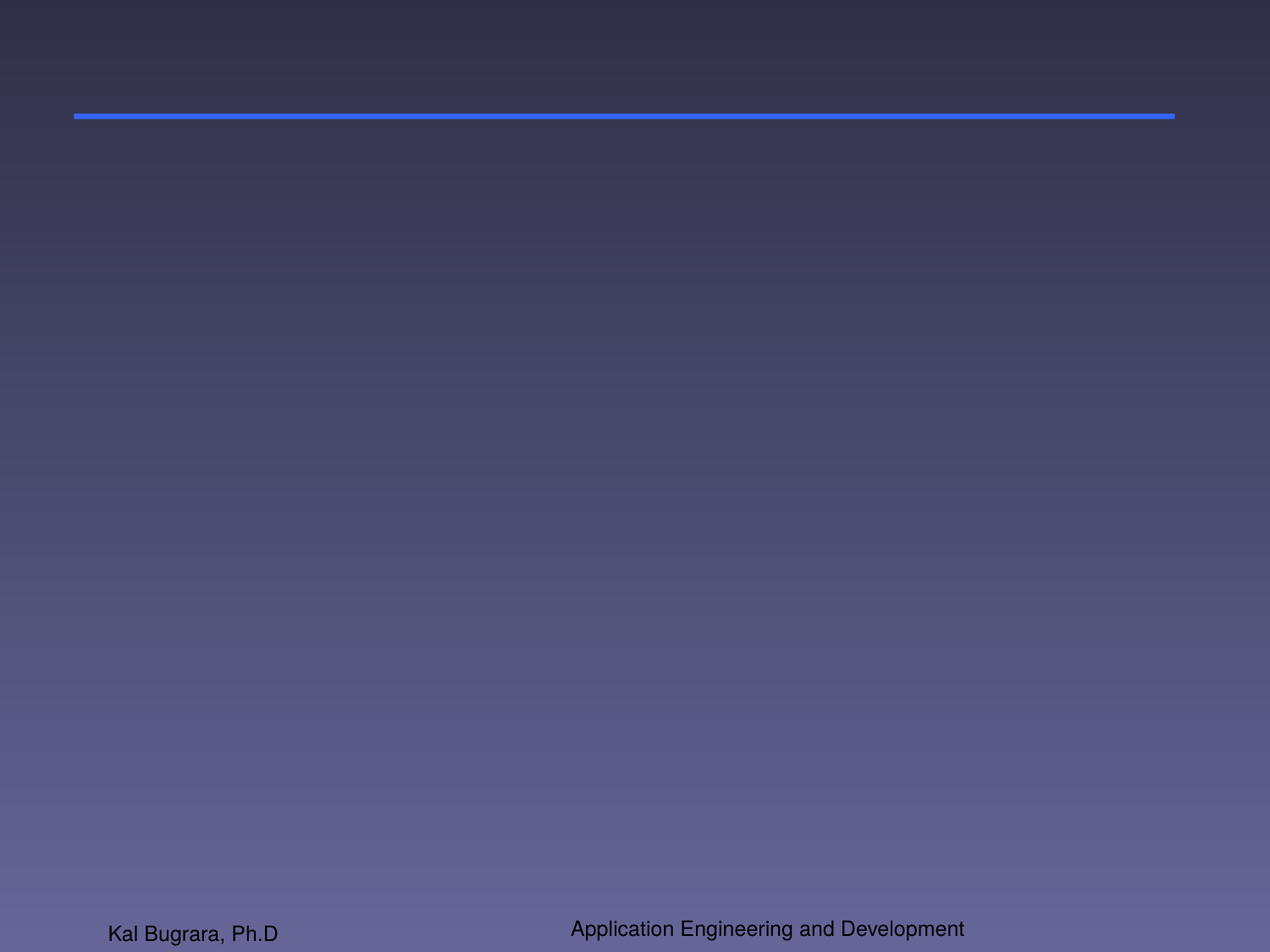

#
Kal Bugrara, Ph.D
Application Engineering and Development